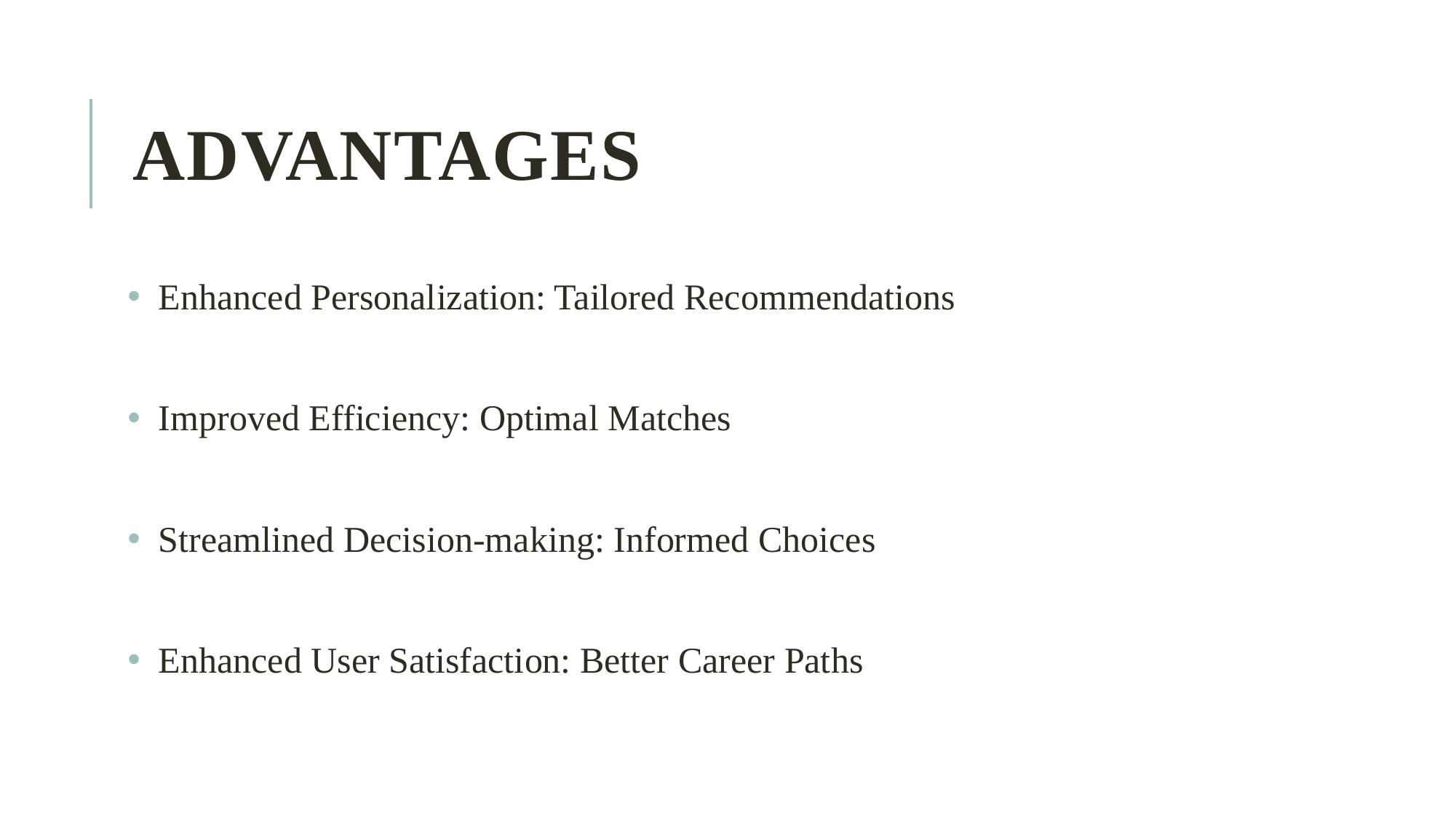

# advantages
  Enhanced Personalization: Tailored Recommendations

  Improved Efficiency: Optimal Matches

  Streamlined Decision-making: Informed Choices

  Enhanced User Satisfaction: Better Career Paths